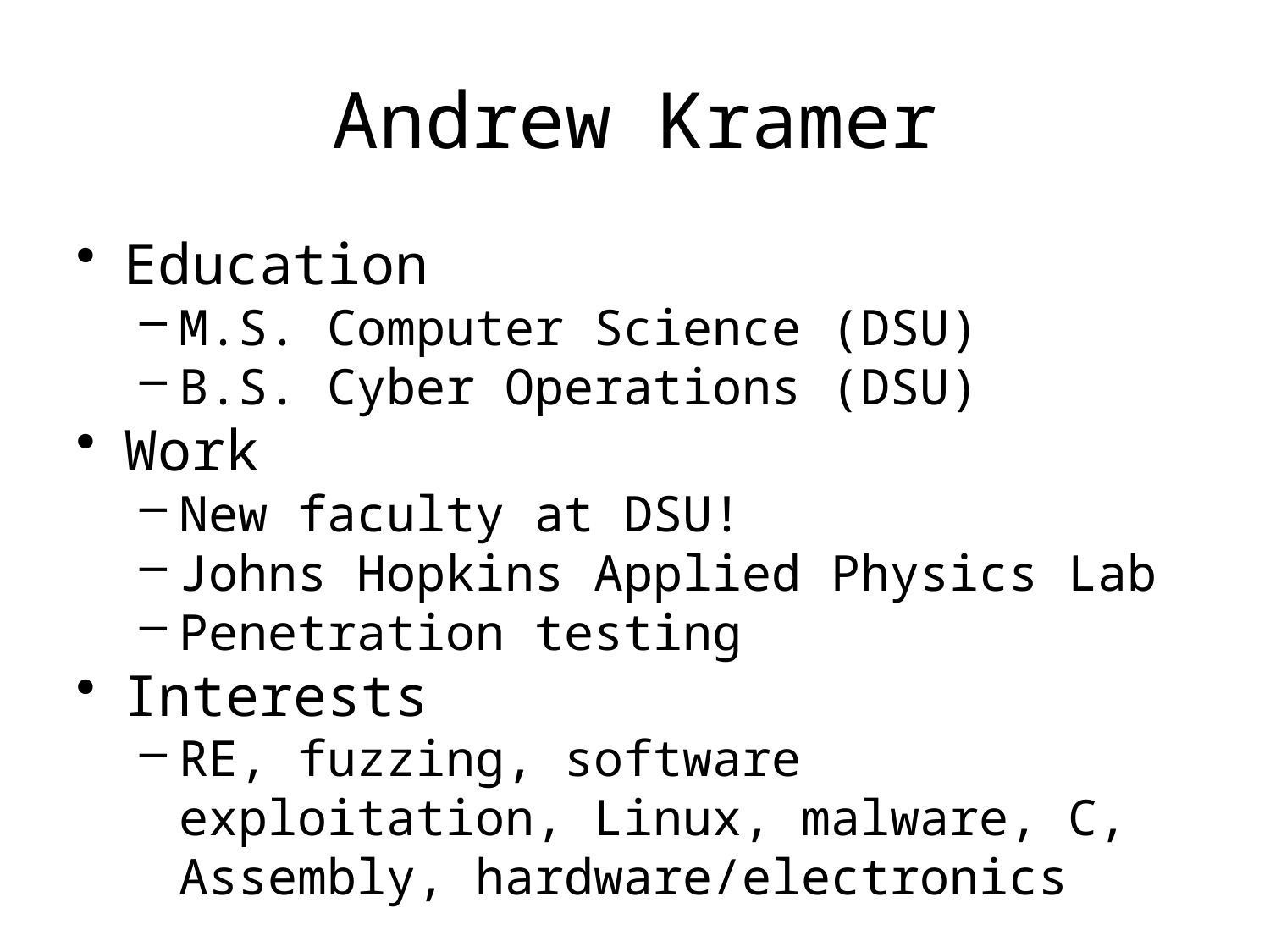

# Andrew Kramer
Education
M.S. Computer Science (DSU)
B.S. Cyber Operations (DSU)
Work
New faculty at DSU!
Johns Hopkins Applied Physics Lab
Penetration testing
Interests
RE, fuzzing, software exploitation, Linux, malware, C, Assembly, hardware/electronics